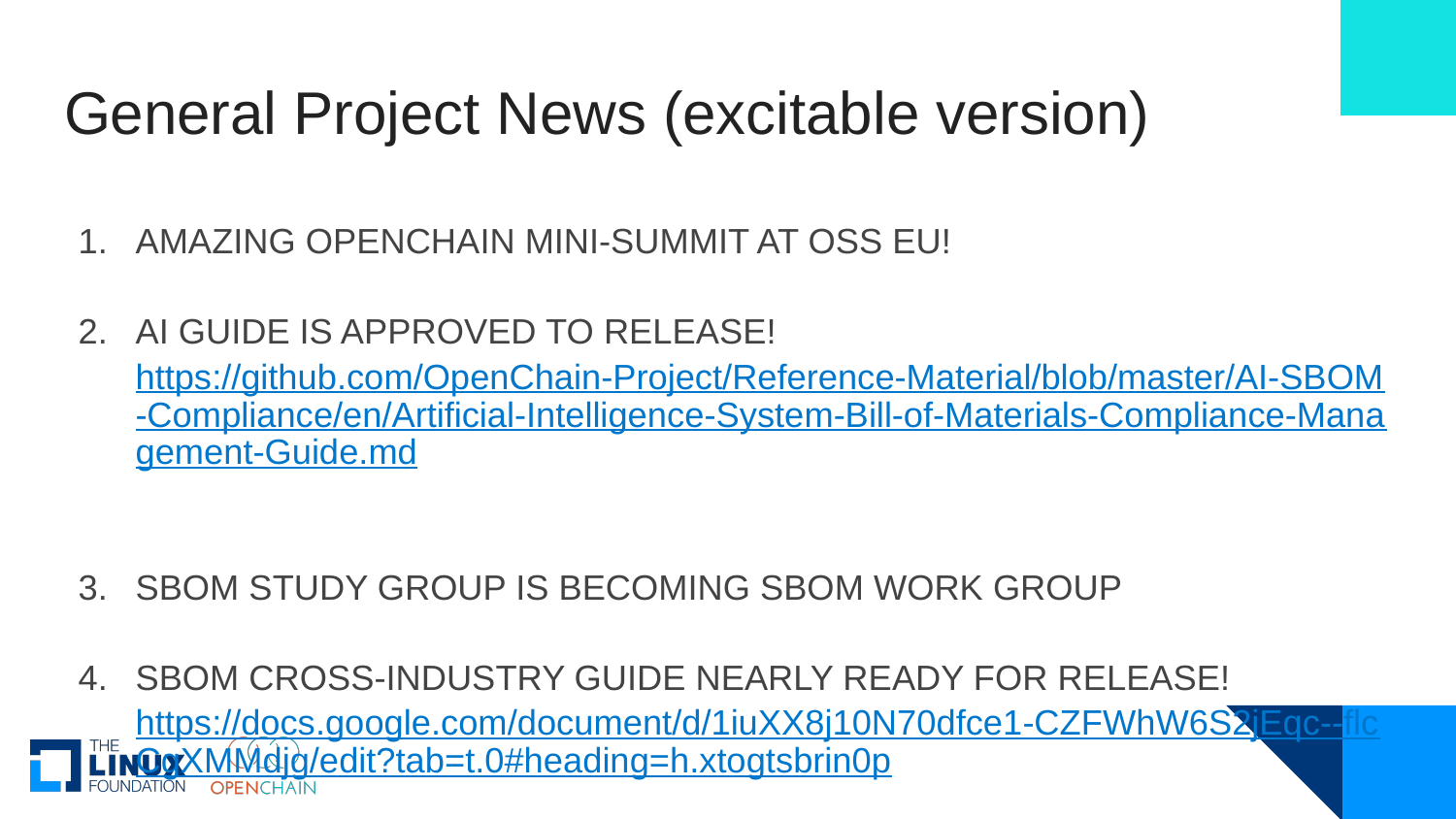

# General Project News (excitable version)
AMAZING OPENCHAIN MINI-SUMMIT AT OSS EU!

AI GUIDE IS APPROVED TO RELEASE!
https://github.com/OpenChain-Project/Reference-Material/blob/master/AI-SBOM-Compliance/en/Artificial-Intelligence-System-Bill-of-Materials-Compliance-Management-Guide.md

SBOM STUDY GROUP IS BECOMING SBOM WORK GROUP

SBOM CROSS-INDUSTRY GUIDE NEARLY READY FOR RELEASE!
https://docs.google.com/document/d/1iuXX8j10N70dfce1-CZFWhW6S2jEqc--flcCgXMMdjg/edit?tab=t.0#heading=h.xtogtsbrin0p